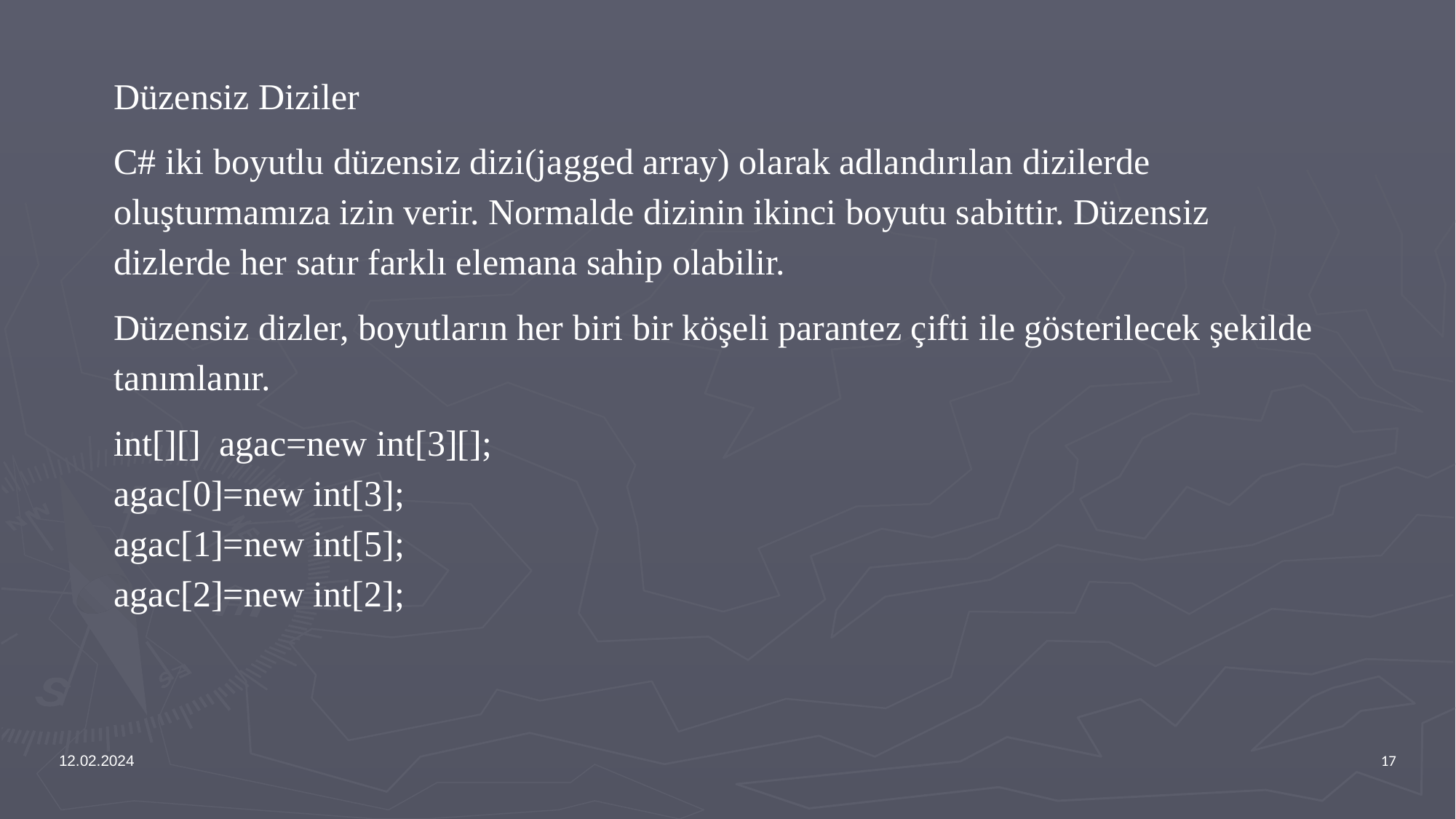

Düzensiz Diziler
C# iki boyutlu düzensiz dizi(jagged array) olarak adlandırılan dizilerde oluşturmamıza izin verir. Normalde dizinin ikinci boyutu sabittir. Düzensiz dizlerde her satır farklı elemana sahip olabilir.
Düzensiz dizler, boyutların her biri bir köşeli parantez çifti ile gösterilecek şekilde tanımlanır.
int[][]  agac=new int[3][];
agac[0]=new int[3];
agac[1]=new int[5];
agac[2]=new int[2];
12.02.2024
17